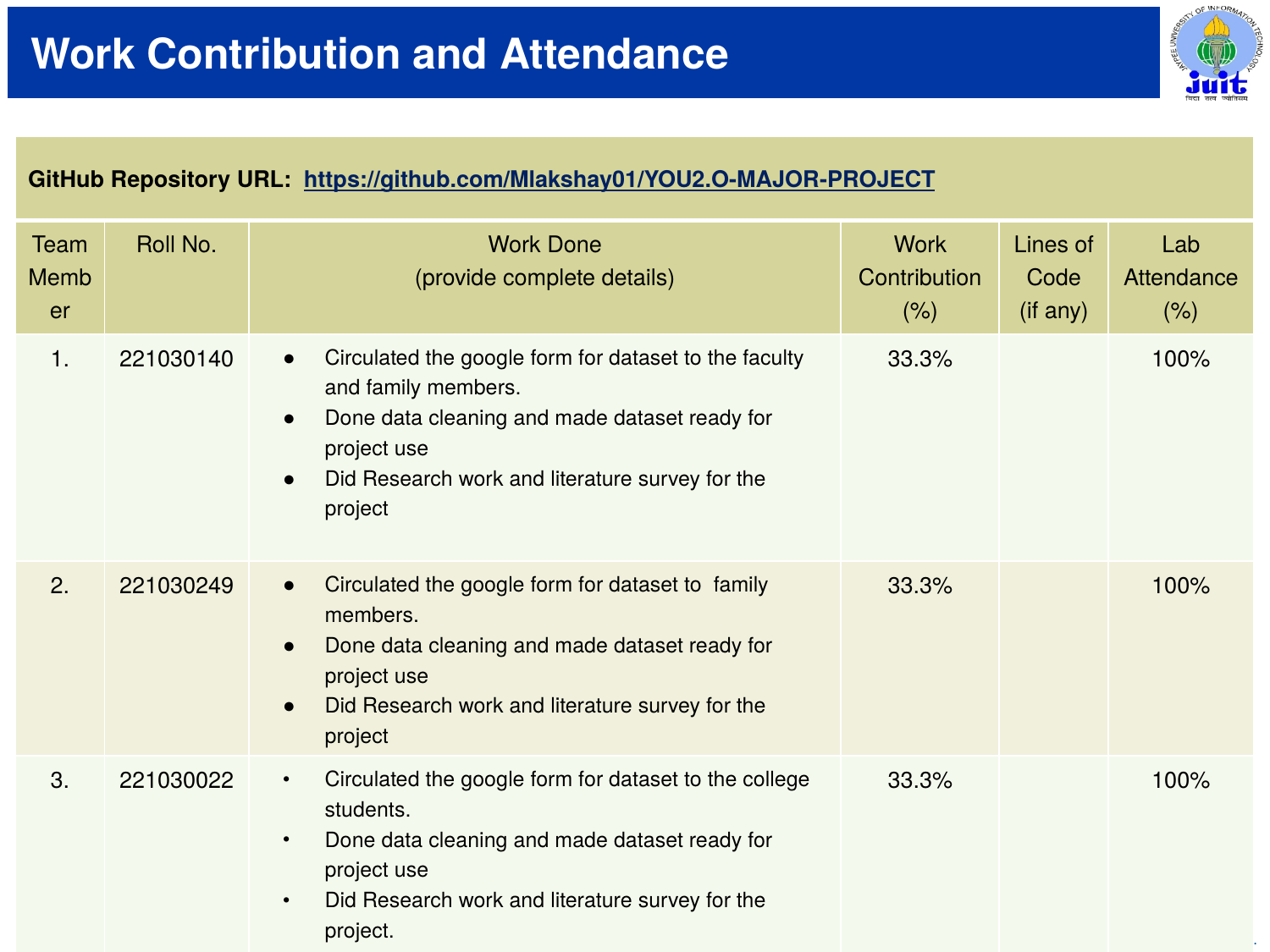

# Work Contribution and Attendance

| GitHub Repository URL: https://github.com/Mlakshay01/YOU2.O-MAJOR-PROJECT |  |  |  |  |  |
| --- | --- | --- | --- | --- | --- |
| Team Member | Roll No. | Work Done (provide complete details) | Work Contribution (%) | Lines of Code (if any) | Lab Attendance (%) |
| 1. | 221030140 | Circulated the google form for dataset to the faculty and family members. Done data cleaning and made dataset ready for project use Did Research work and literature survey for the project | 33.3% |  | 100% |
| 2. | 221030249 | Circulated the google form for dataset to family members. Done data cleaning and made dataset ready for project use Did Research work and literature survey for the project | 33.3% |  | 100% |
| 3. | 221030022 | Circulated the google form for dataset to the college students. Done data cleaning and made dataset ready for project use Did Research work and literature survey for the project. | 33.3% |  | 100% |